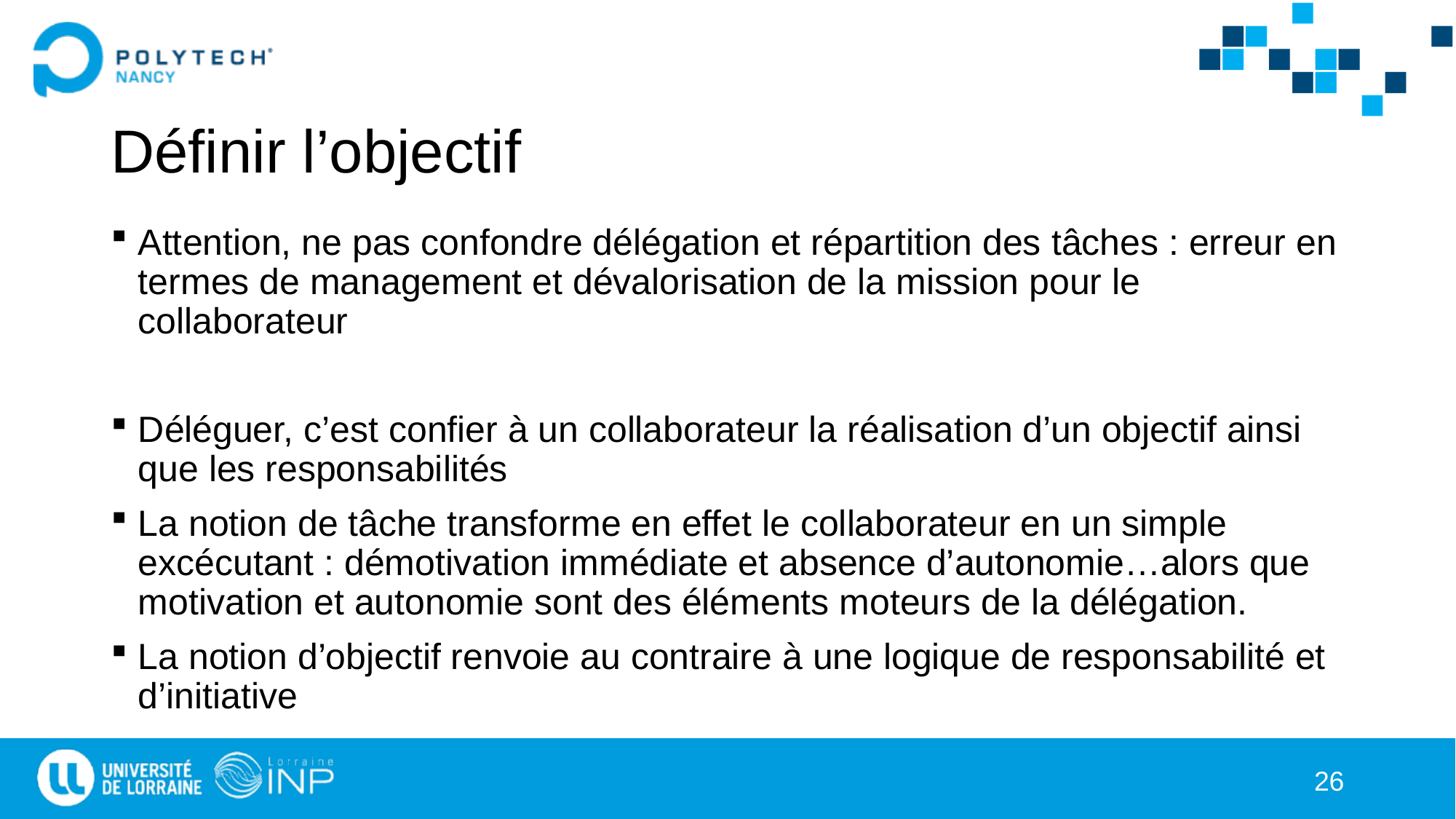

# Définir l’objectif
Attention, ne pas confondre délégation et répartition des tâches : erreur en termes de management et dévalorisation de la mission pour le collaborateur

Déléguer, c’est confier à un collaborateur la réalisation d’un objectif ainsi que les responsabilités
La notion de tâche transforme en effet le collaborateur en un simple excécutant : démotivation immédiate et absence d’autonomie…alors que motivation et autonomie sont des éléments moteurs de la délégation.
La notion d’objectif renvoie au contraire à une logique de responsabilité et d’initiative